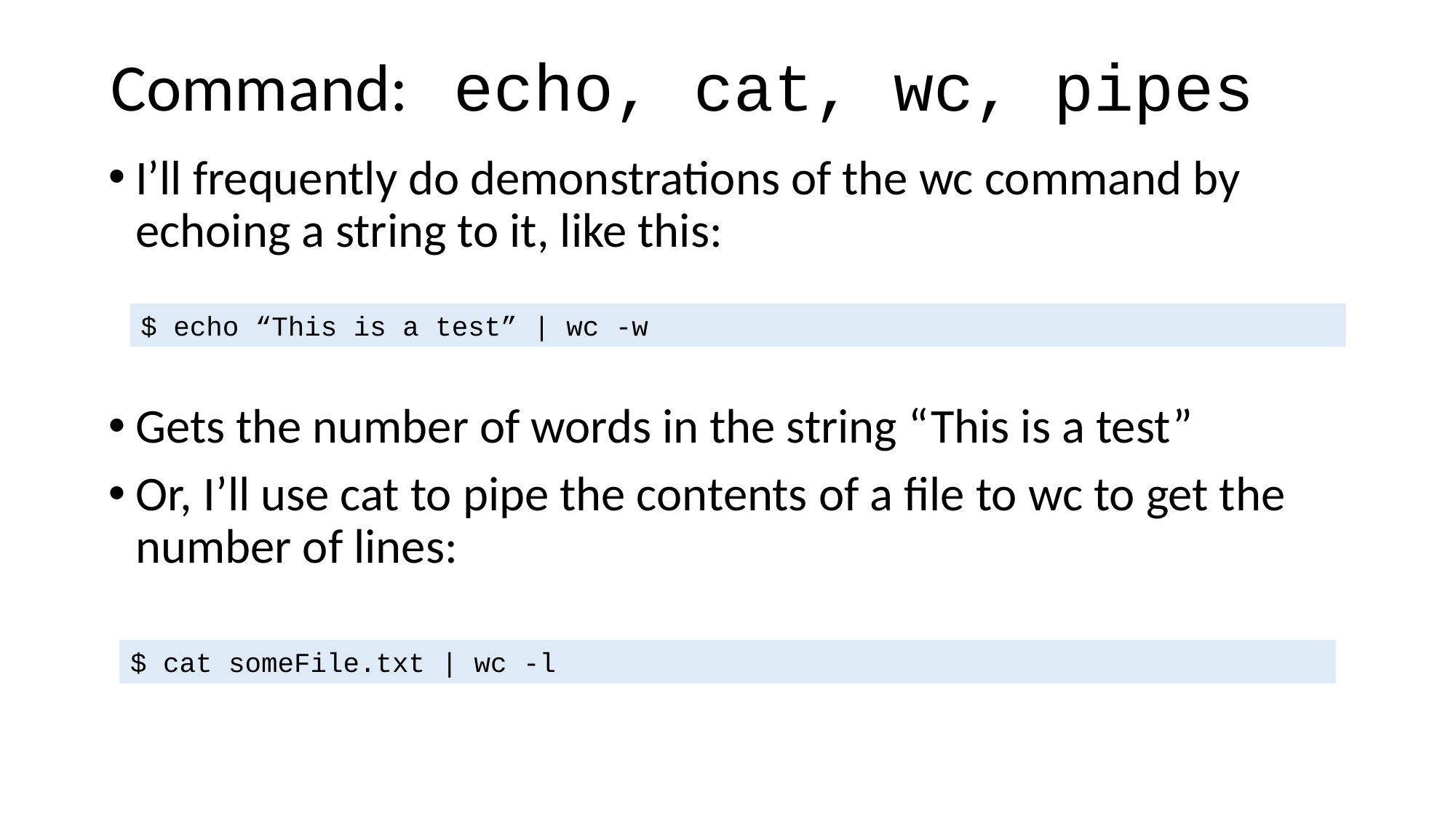

# Command:   echo, cat, wc, pipes
I’ll frequently do demonstrations of the wc command by echoing a string to it, like this:
$ echo “This is a test” | wc -w
Gets the number of words in the string “This is a test”
Or, I’ll use cat to pipe the contents of a file to wc to get the number of lines:
$ cat someFile.txt | wc -l